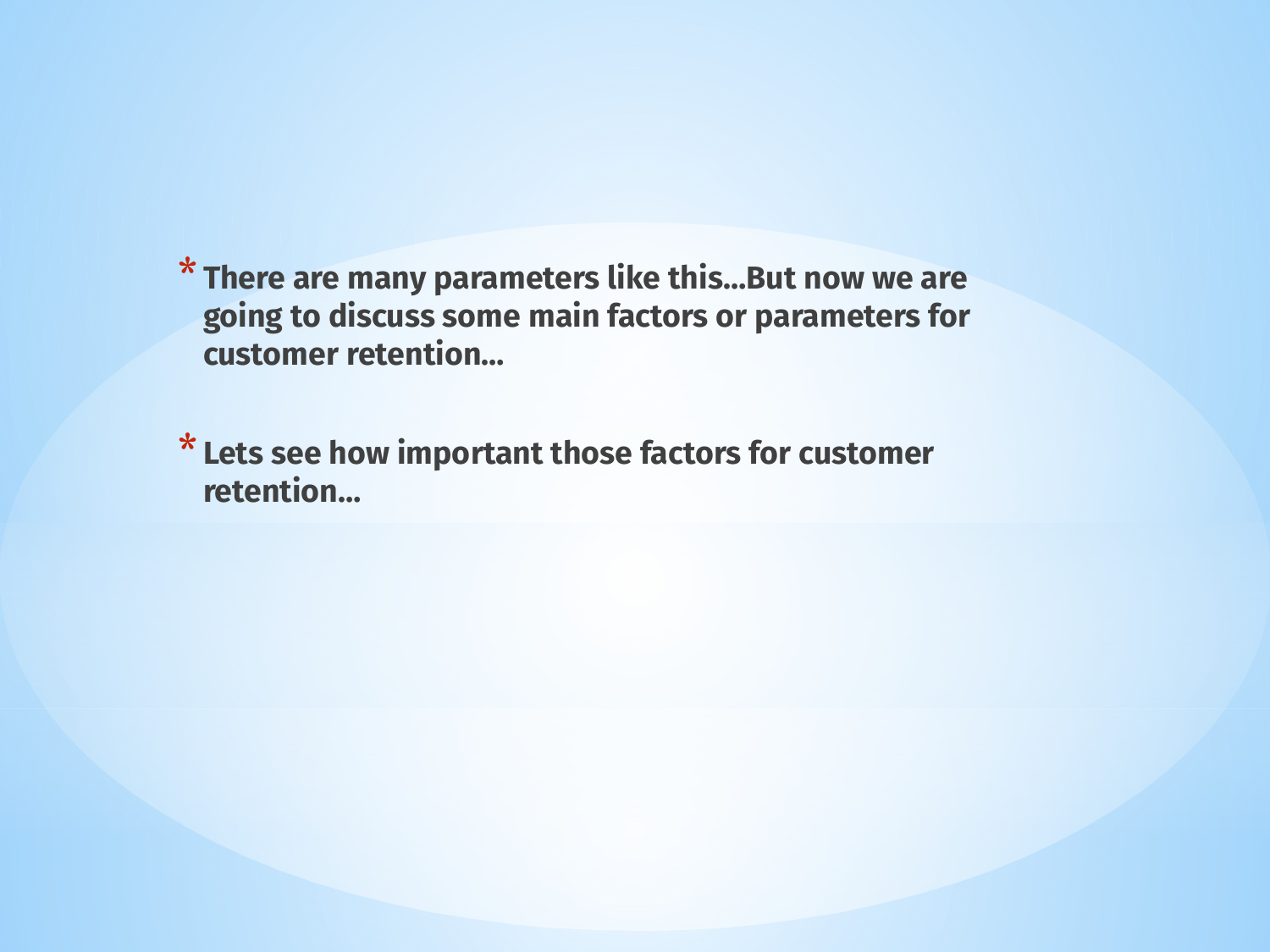

There are many parameters like this…But now we are going to discuss some main factors or parameters for customer retention…

Lets see how important those factors for customer retention…
#